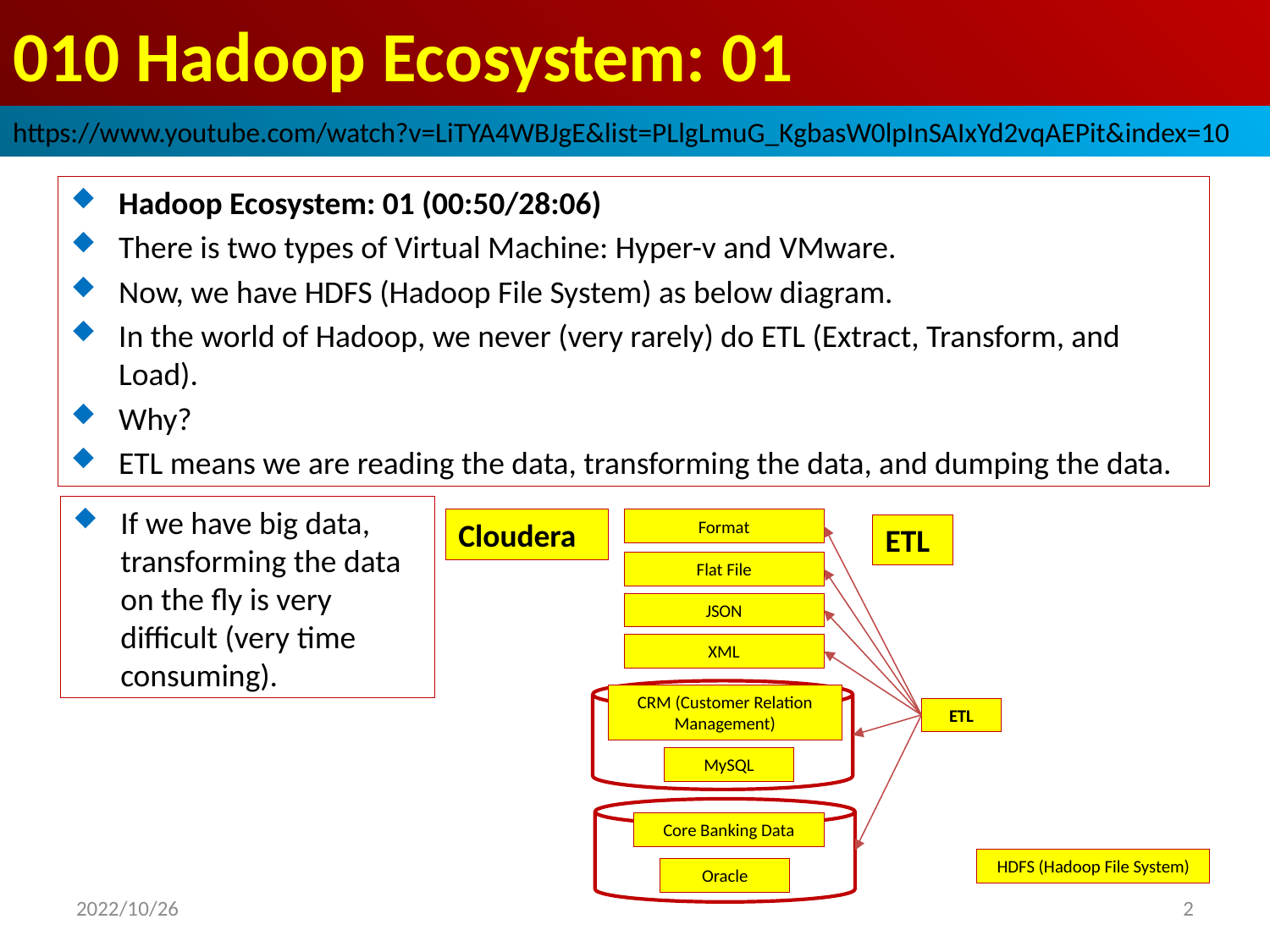

# 010 Hadoop Ecosystem: 01
https://www.youtube.com/watch?v=LiTYA4WBJgE&list=PLlgLmuG_KgbasW0lpInSAIxYd2vqAEPit&index=10
Hadoop Ecosystem: 01 (00:50/28:06)
There is two types of Virtual Machine: Hyper-v and VMware.
Now, we have HDFS (Hadoop File System) as below diagram.
In the world of Hadoop, we never (very rarely) do ETL (Extract, Transform, and Load).
Why?
ETL means we are reading the data, transforming the data, and dumping the data.
If we have big data, transforming the data on the fly is very difficult (very time consuming).
Cloudera
Format
ETL
Flat File
JSON
XML

CRM (Customer Relation Management)
ETL
MySQL

Core Banking Data
HDFS (Hadoop File System)
Oracle
2022/10/26
2